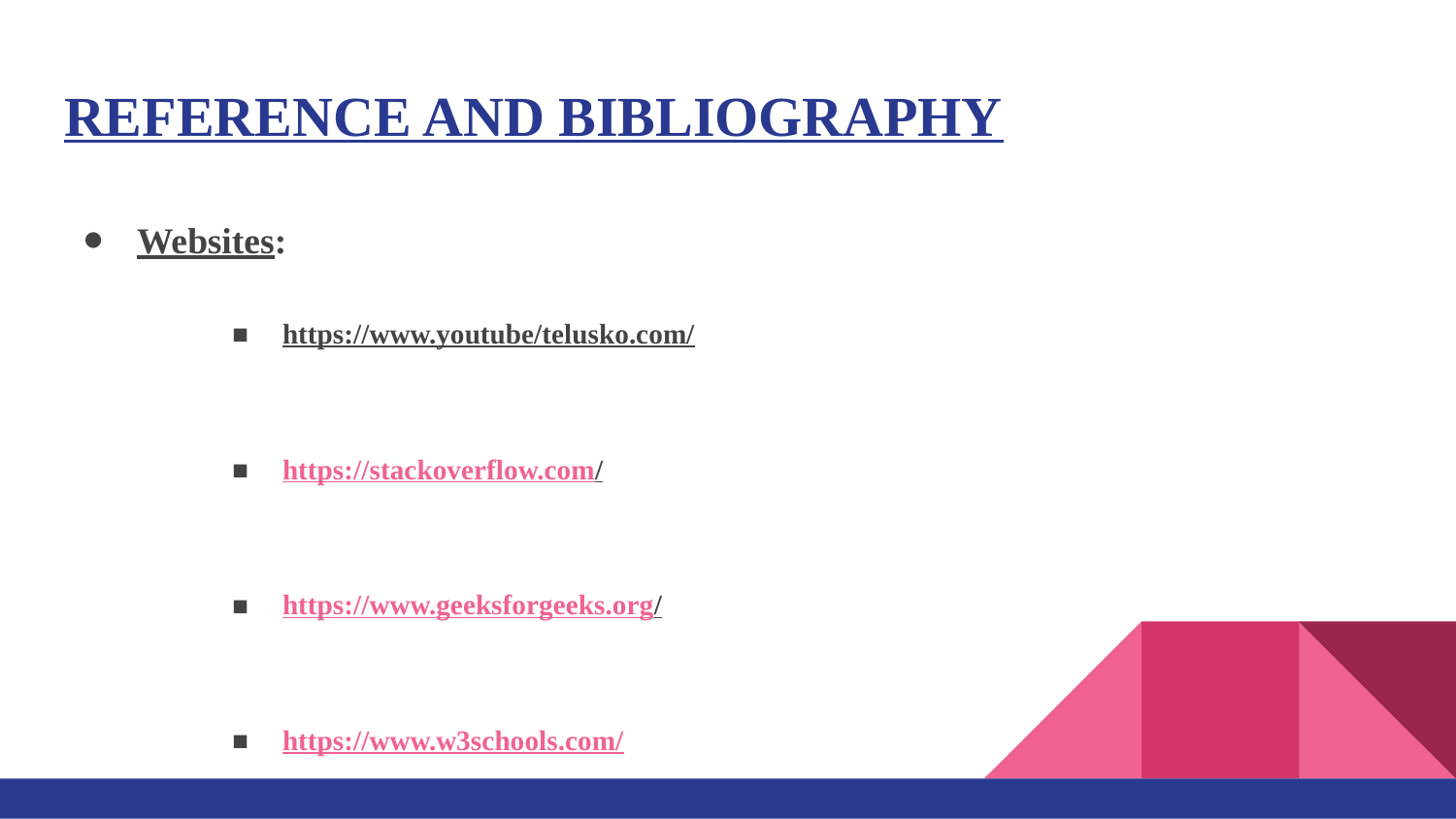

# REFERENCE AND BIBLIOGRAPHY
Websites:

https://www.youtube/telusko.com/

https://stackoverflow.com/

https://www.geeksforgeeks.org/

https://www.w3schools.com/